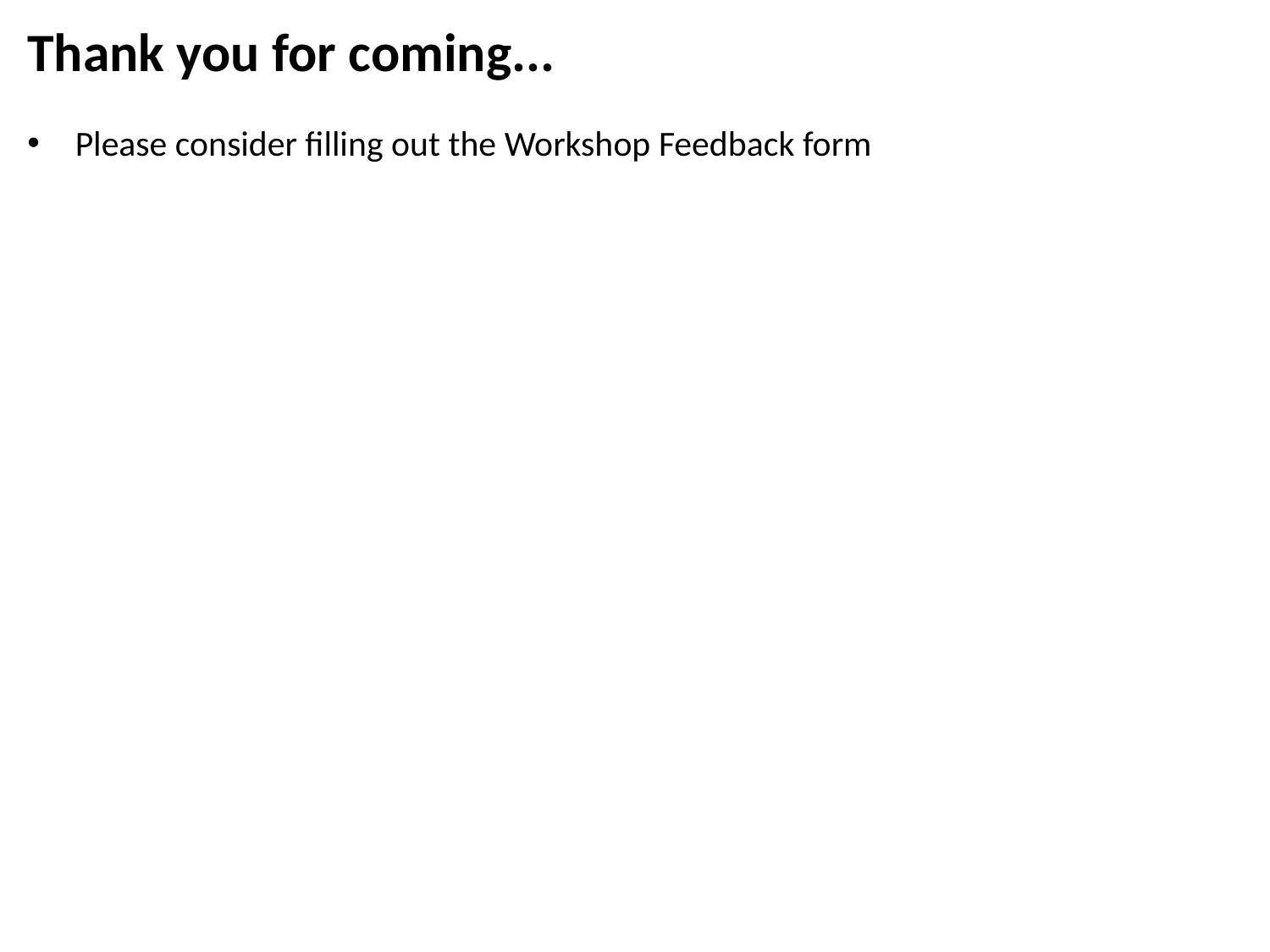

# Thank you for coming...
Please consider filling out the Workshop Feedback form